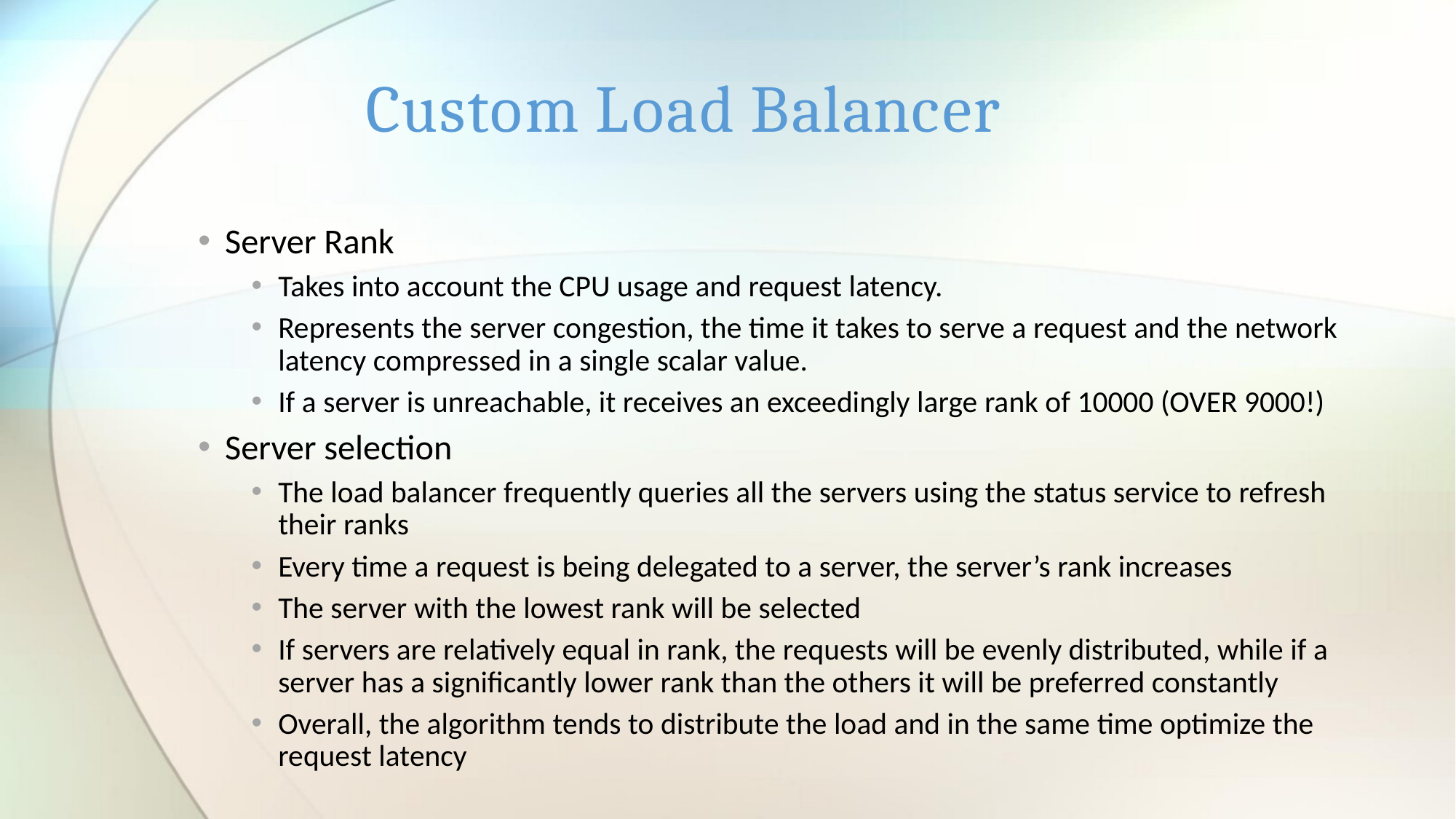

# Custom Load Balancer
Server Rank
Takes into account the CPU usage and request latency.
Represents the server congestion, the time it takes to serve a request and the network latency compressed in a single scalar value.
If a server is unreachable, it receives an exceedingly large rank of 10000 (OVER 9000!)
Server selection
The load balancer frequently queries all the servers using the status service to refresh their ranks
Every time a request is being delegated to a server, the server’s rank increases
The server with the lowest rank will be selected
If servers are relatively equal in rank, the requests will be evenly distributed, while if a server has a significantly lower rank than the others it will be preferred constantly
Overall, the algorithm tends to distribute the load and in the same time optimize the request latency